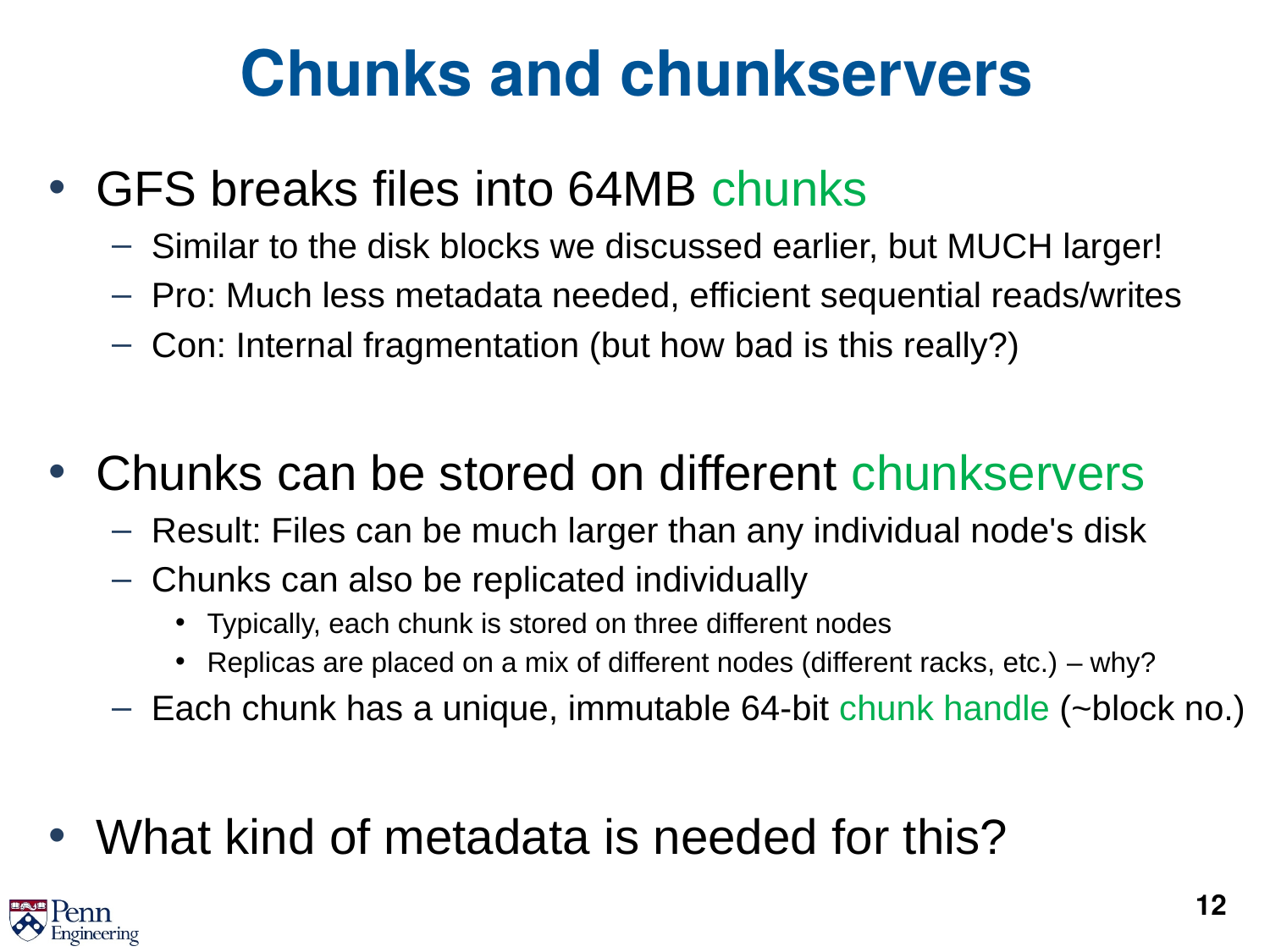

# Chunks and chunkservers
GFS breaks files into 64MB chunks
Similar to the disk blocks we discussed earlier, but MUCH larger!
Pro: Much less metadata needed, efficient sequential reads/writes
Con: Internal fragmentation (but how bad is this really?)

Chunks can be stored on different chunkservers
Result: Files can be much larger than any individual node's disk
Chunks can also be replicated individually
Typically, each chunk is stored on three different nodes
Replicas are placed on a mix of different nodes (different racks, etc.) – why?
Each chunk has a unique, immutable 64-bit chunk handle (~block no.)

What kind of metadata is needed for this?
12